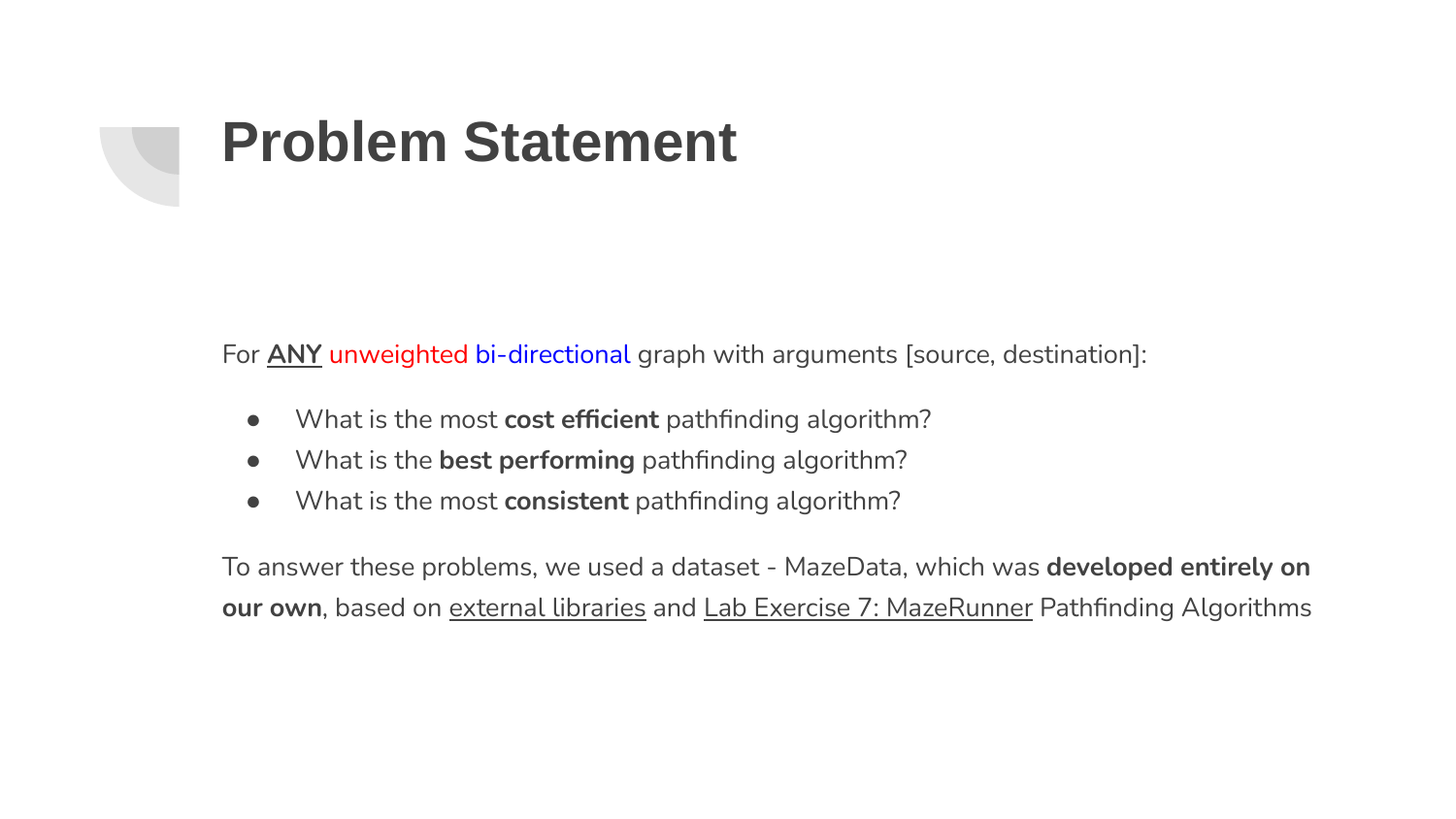

# Problem Statement
For ANY unweighted bi-directional graph with arguments [source, destination]:
What is the most cost efficient pathfinding algorithm?
What is the best performing pathfinding algorithm?
What is the most consistent pathfinding algorithm?
To answer these problems, we used a dataset - MazeData, which was developed entirely on our own, based on external libraries and Lab Exercise 7: MazeRunner Pathfinding Algorithms